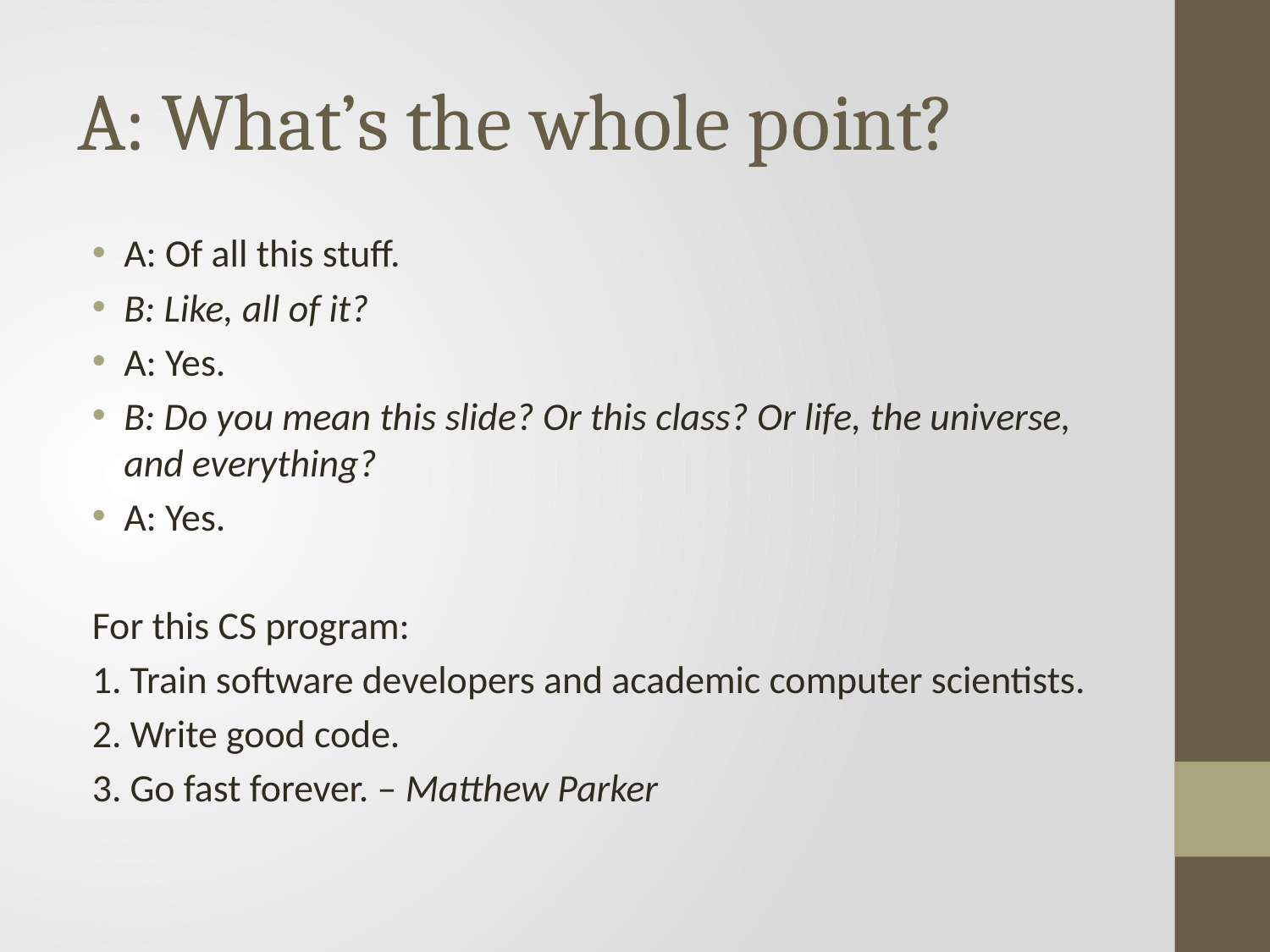

# A: What’s the whole point?
A: Of all this stuff.
B: Like, all of it?
A: Yes.
B: Do you mean this slide? Or this class? Or life, the universe, and everything?
A: Yes.

For this CS program:
1. Train software developers and academic computer scientists.
2. Write good code.
3. Go fast forever. – Matthew Parker